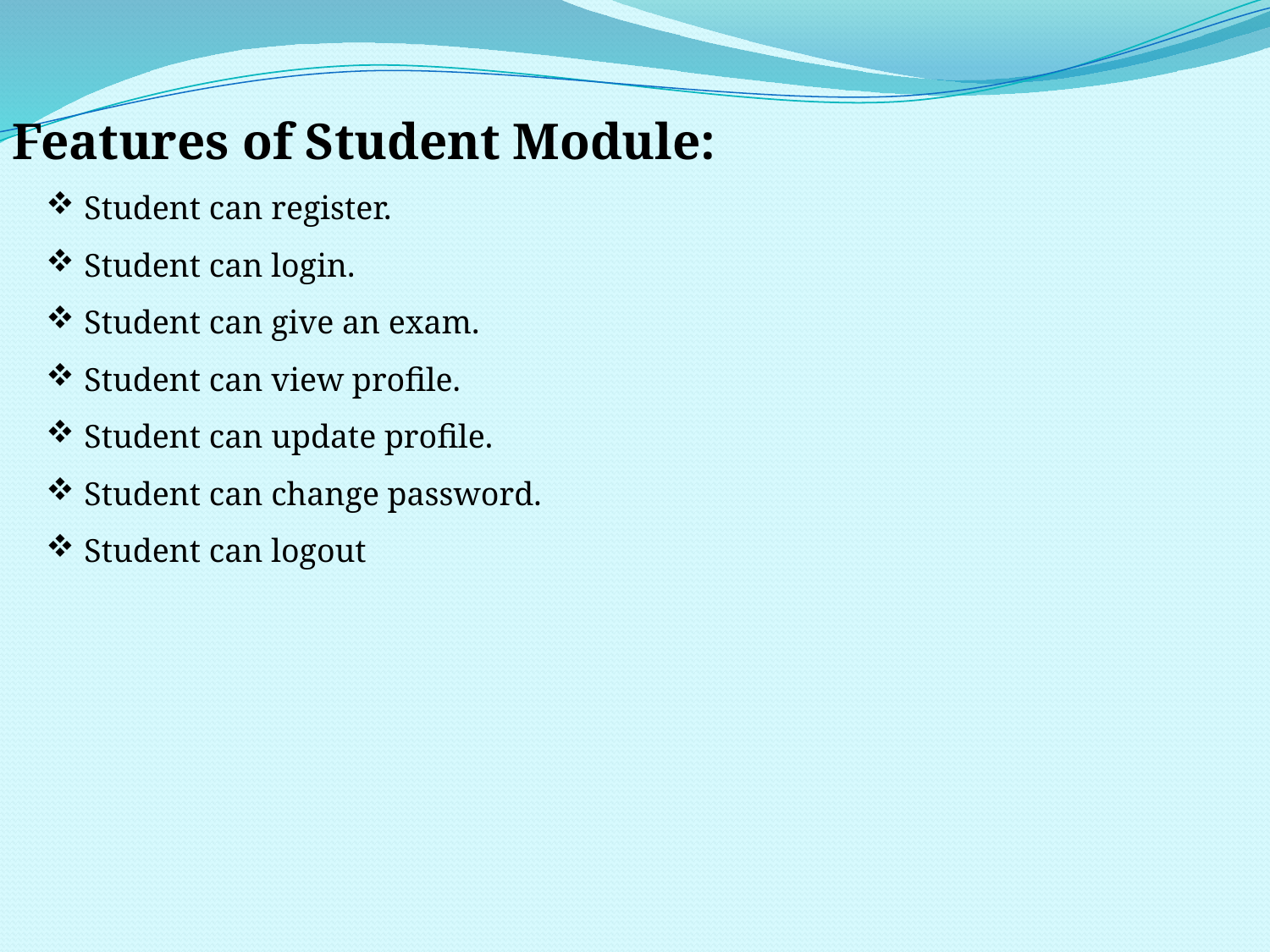

Features of Student Module:
 Student can register.
 Student can login.
 Student can give an exam.
 Student can view profile.
 Student can update profile.
 Student can change password.
 Student can logout